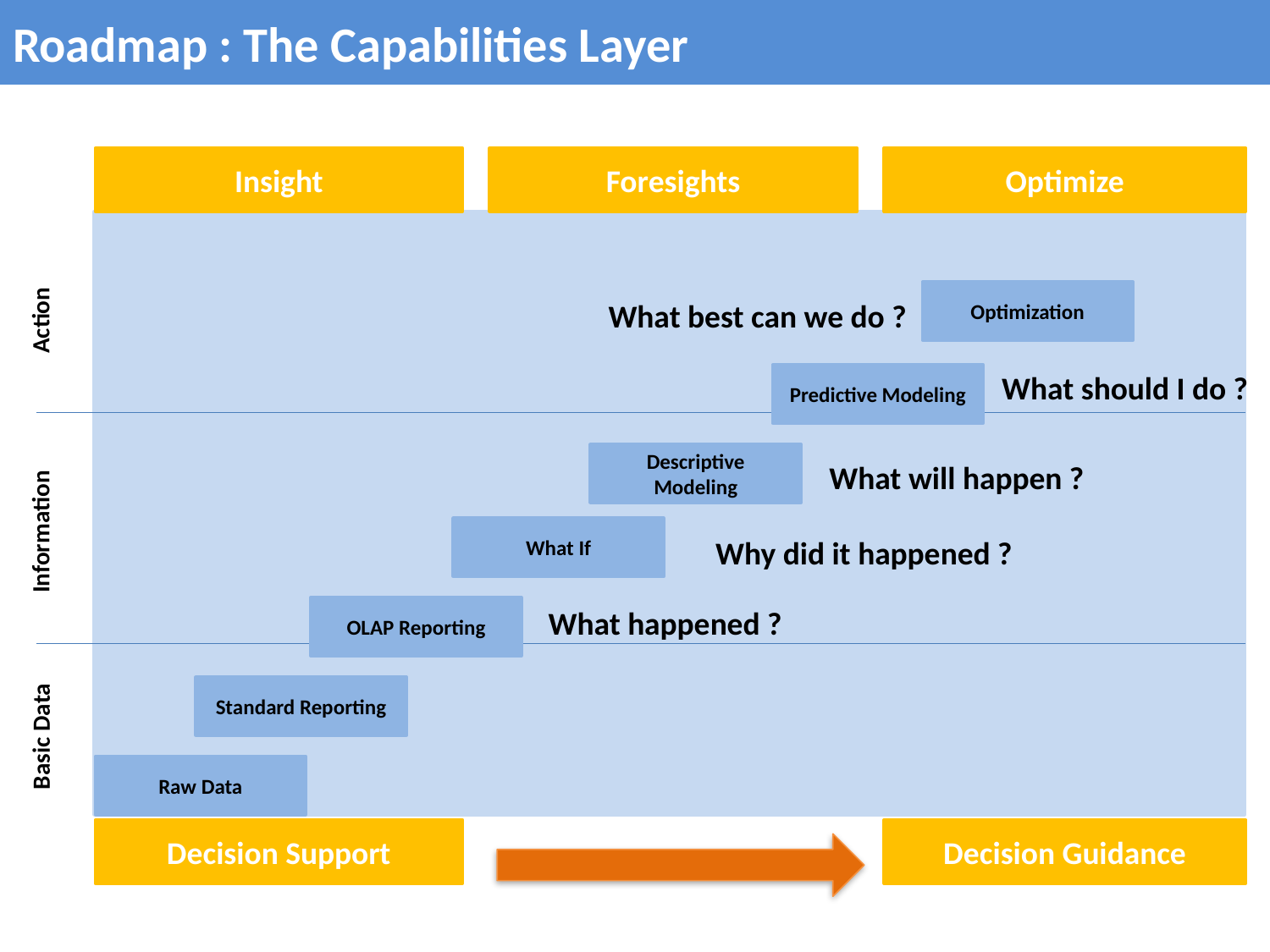

# Roadmap : The Capabilities Layer
Insight
Foresights
Optimize

Optimization
What best can we do ?
Action
What should I do ?
Predictive Modeling
Descriptive Modeling
What will happen ?
Information
What If
Why did it happened ?
What happened ?
OLAP Reporting
Standard Reporting
Basic Data
Raw Data
Decision Support
Decision Guidance